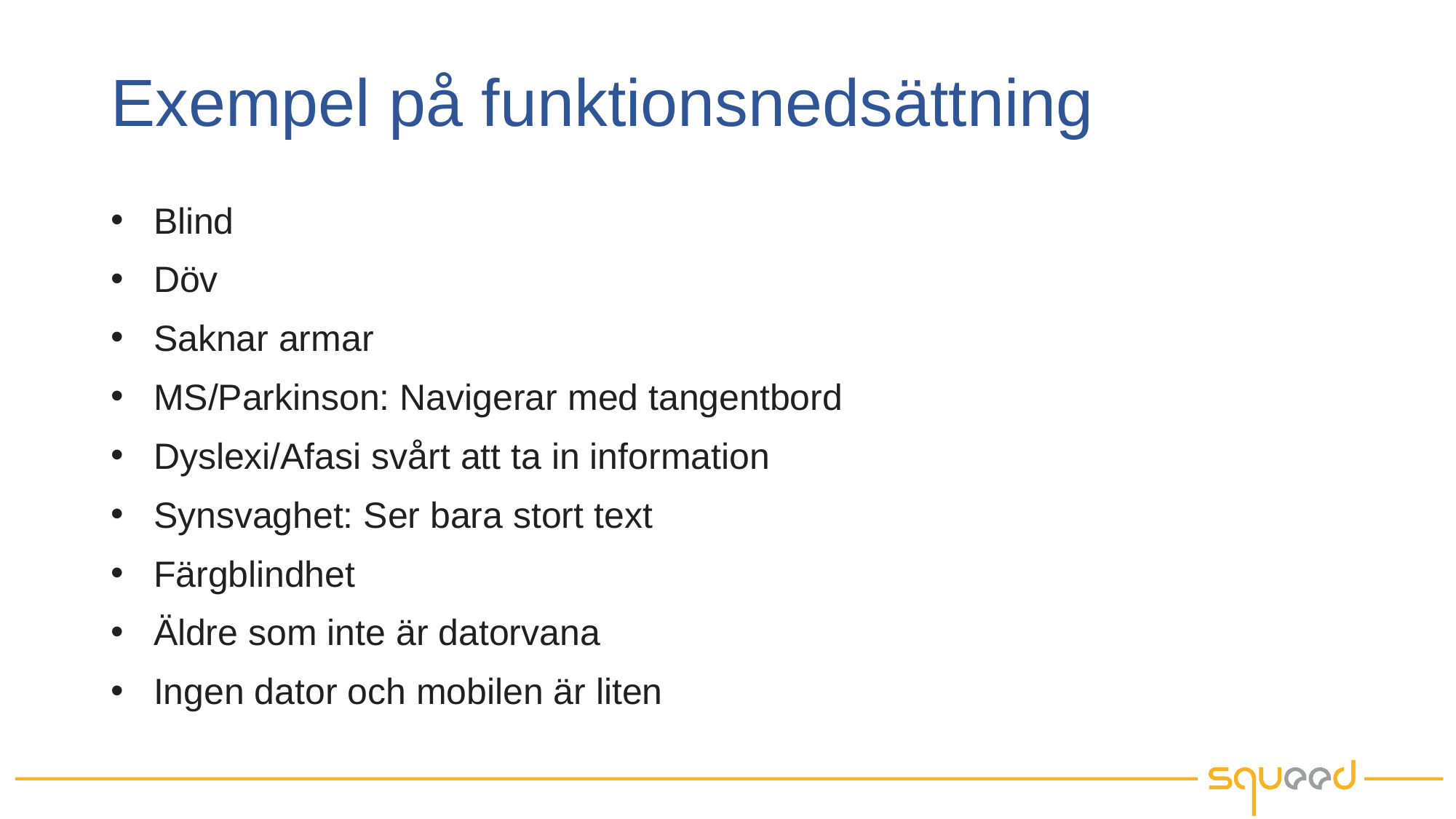

# Exempel på funktionsnedsättning
Blind
Döv
Saknar armar
MS/Parkinson: Navigerar med tangentbord
Dyslexi/Afasi svårt att ta in information
Synsvaghet: Ser bara stort text
Färgblindhet
Äldre som inte är datorvana
Ingen dator och mobilen är liten